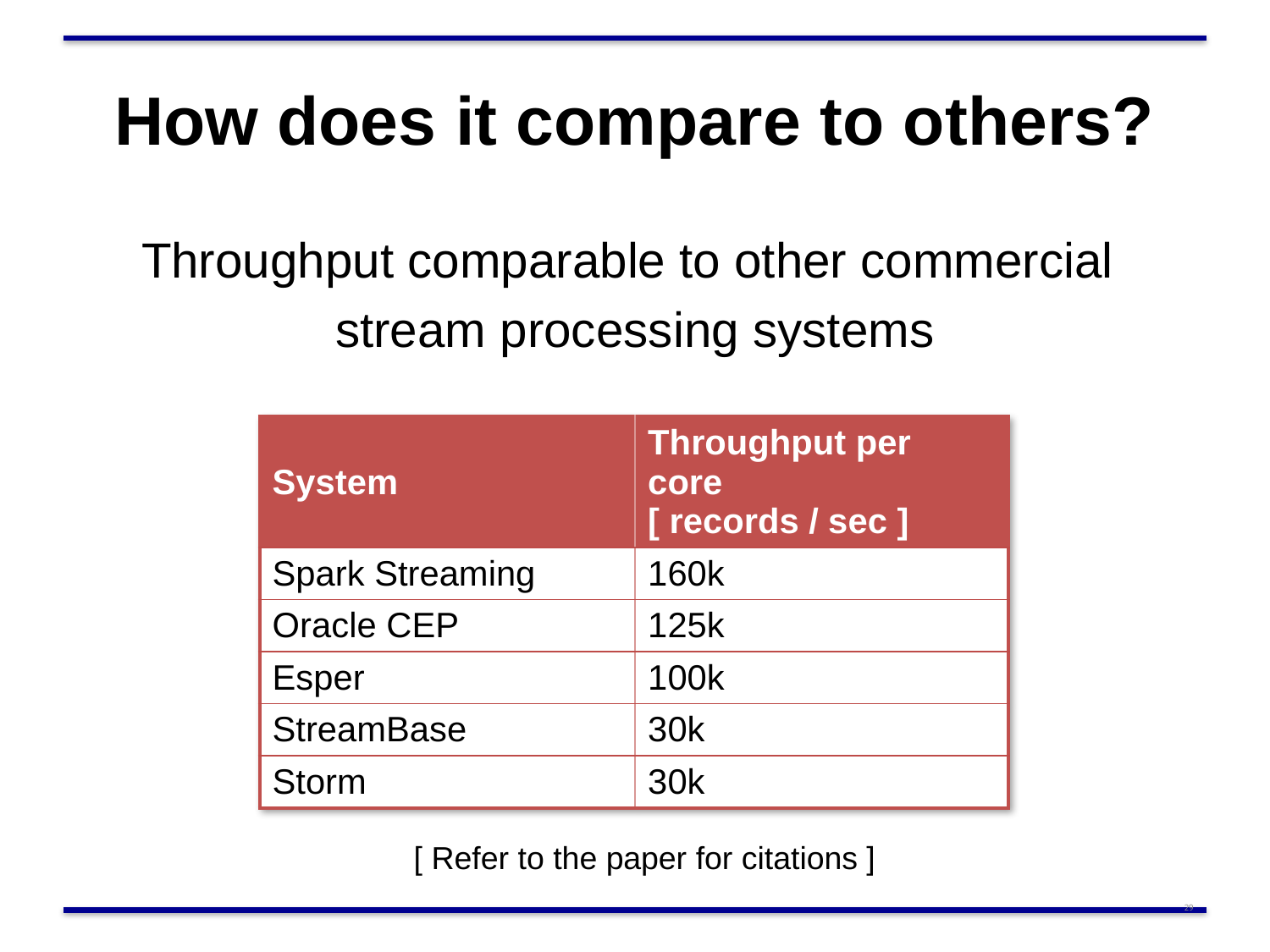

# How does it compare to others?
Throughput comparable to other commercial
stream processing systems

| System | Throughput per core [ records / sec ] |
| --- | --- |
| Spark Streaming | 160k |
| Oracle CEP | 125k |
| Esper | 100k |
| StreamBase | 30k |
| Storm | 30k |
[ Refer to the paper for citations ]
29